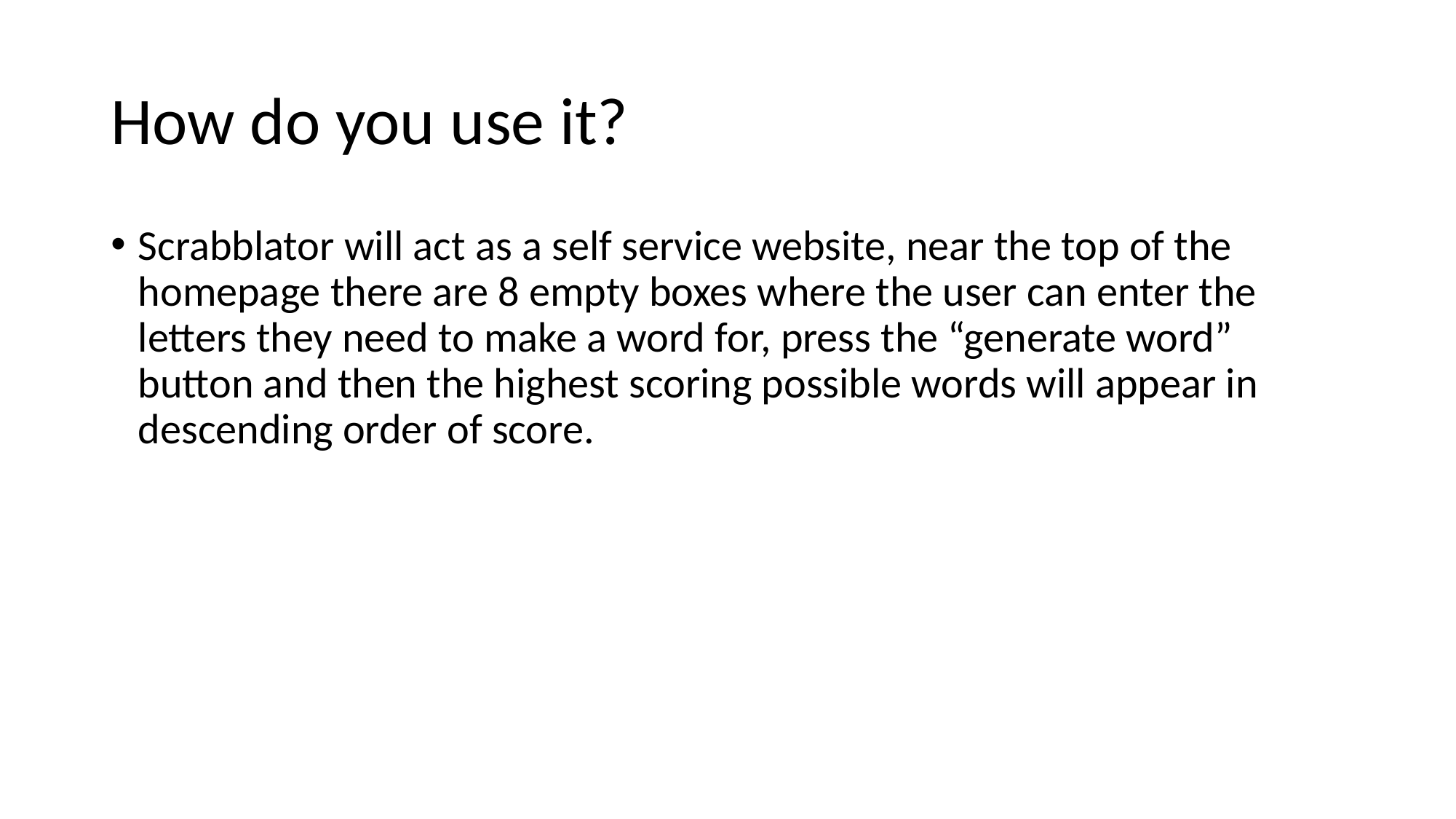

# How do you use it?
Scrabblator will act as a self service website, near the top of the homepage there are 8 empty boxes where the user can enter the letters they need to make a word for, press the “generate word” button and then the highest scoring possible words will appear in descending order of score.